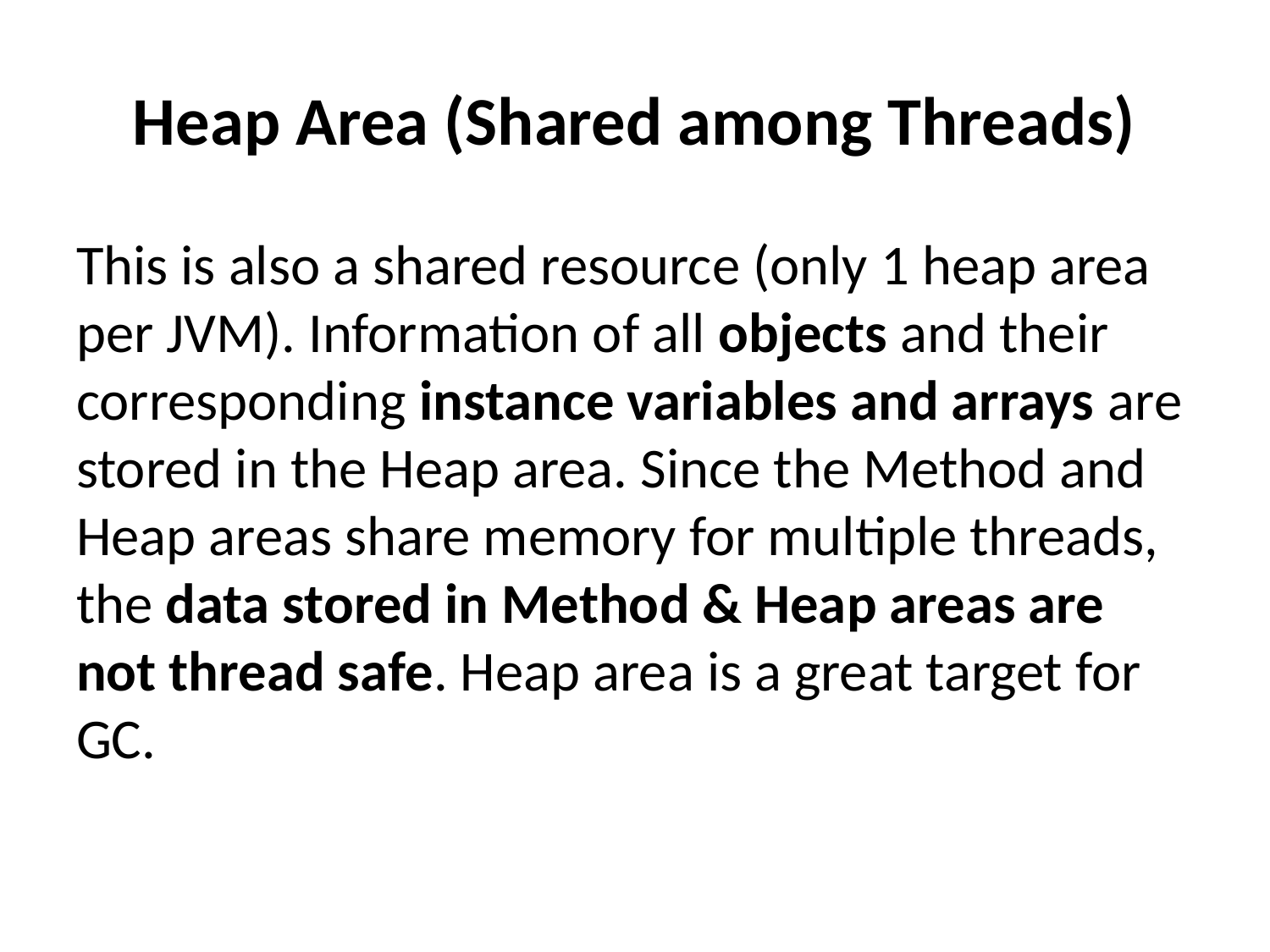

# Heap Area (Shared among Threads)
This is also a shared resource (only 1 heap area per JVM). Information of all objects and their corresponding instance variables and arrays are stored in the Heap area. Since the Method and Heap areas share memory for multiple threads, the data stored in Method & Heap areas are not thread safe. Heap area is a great target for GC.